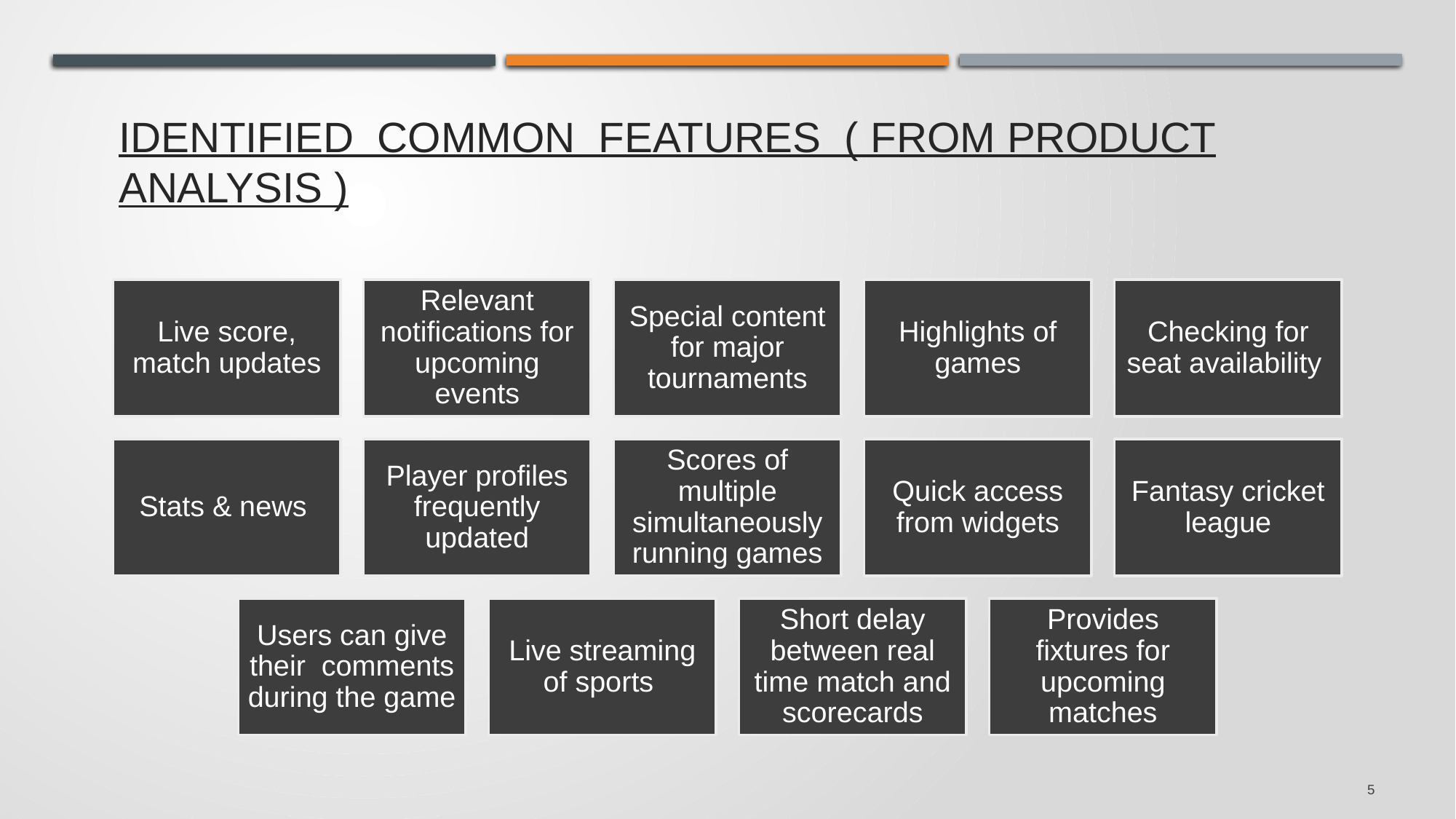

# IDENTIFIED  COMMON  FEATURES  ( FROM PRODUCT ANALYSIS )
Live score, match updates
Relevant notifications for upcoming events
Special content for major tournaments
Highlights of games
Checking for seat availability
Stats & news
Player profiles frequently updated
Scores of multiple simultaneously running games
Quick access from widgets
Fantasy cricket league
Users can give their  comments during the game
Live streaming of sports
Short delay between real time match and scorecards
Provides fixtures for upcoming matches
5